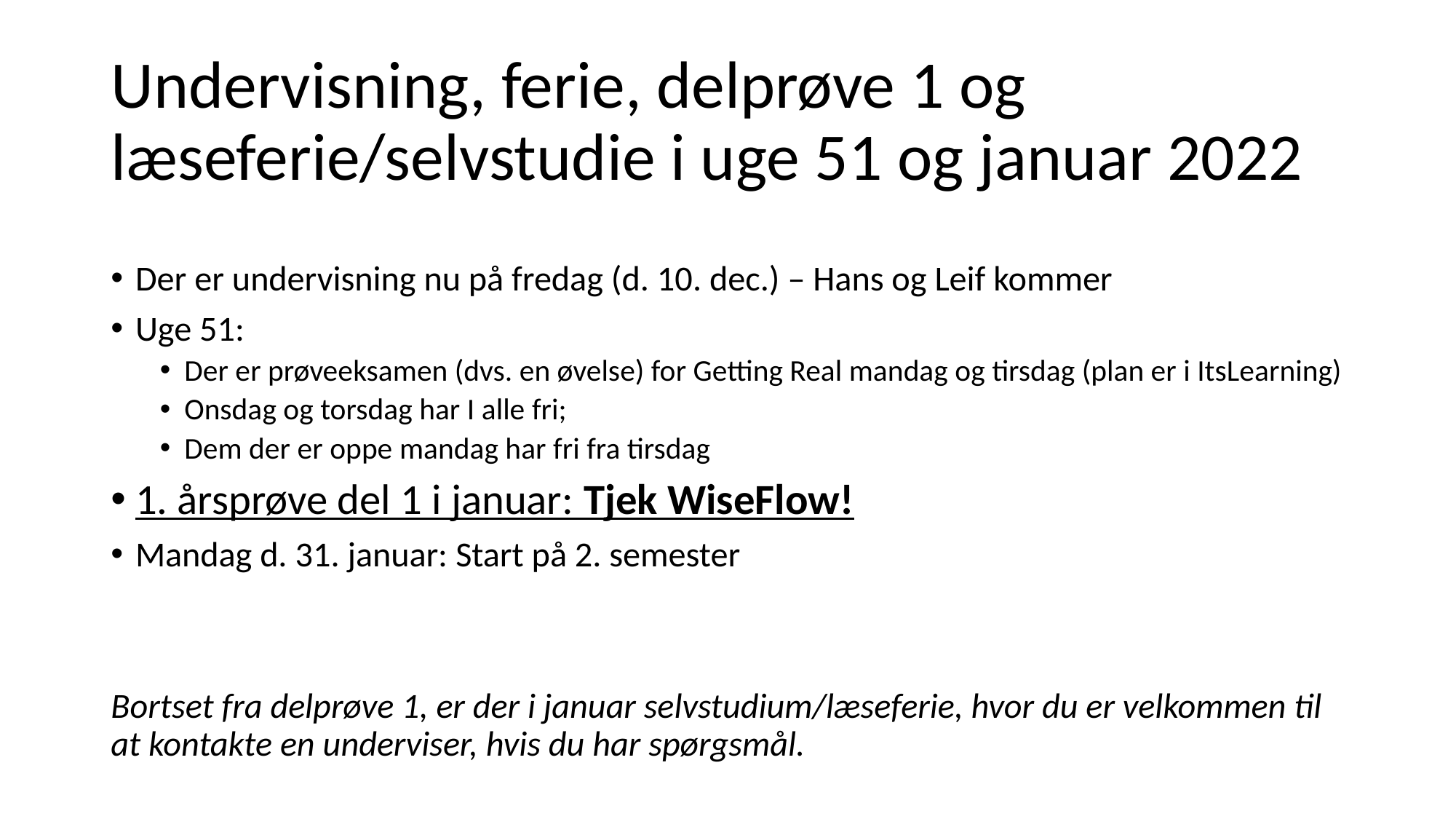

# Undervisning, ferie, delprøve 1 og læseferie/selvstudie i uge 51 og januar 2022
Der er undervisning nu på fredag (d. 10. dec.) – Hans og Leif kommer
Uge 51:
Der er prøveeksamen (dvs. en øvelse) for Getting Real mandag og tirsdag (plan er i ItsLearning)
Onsdag og torsdag har I alle fri;
Dem der er oppe mandag har fri fra tirsdag
1. årsprøve del 1 i januar: Tjek WiseFlow!
Mandag d. 31. januar: Start på 2. semester

Bortset fra delprøve 1, er der i januar selvstudium/læseferie, hvor du er velkommen til at kontakte en underviser, hvis du har spørgsmål.